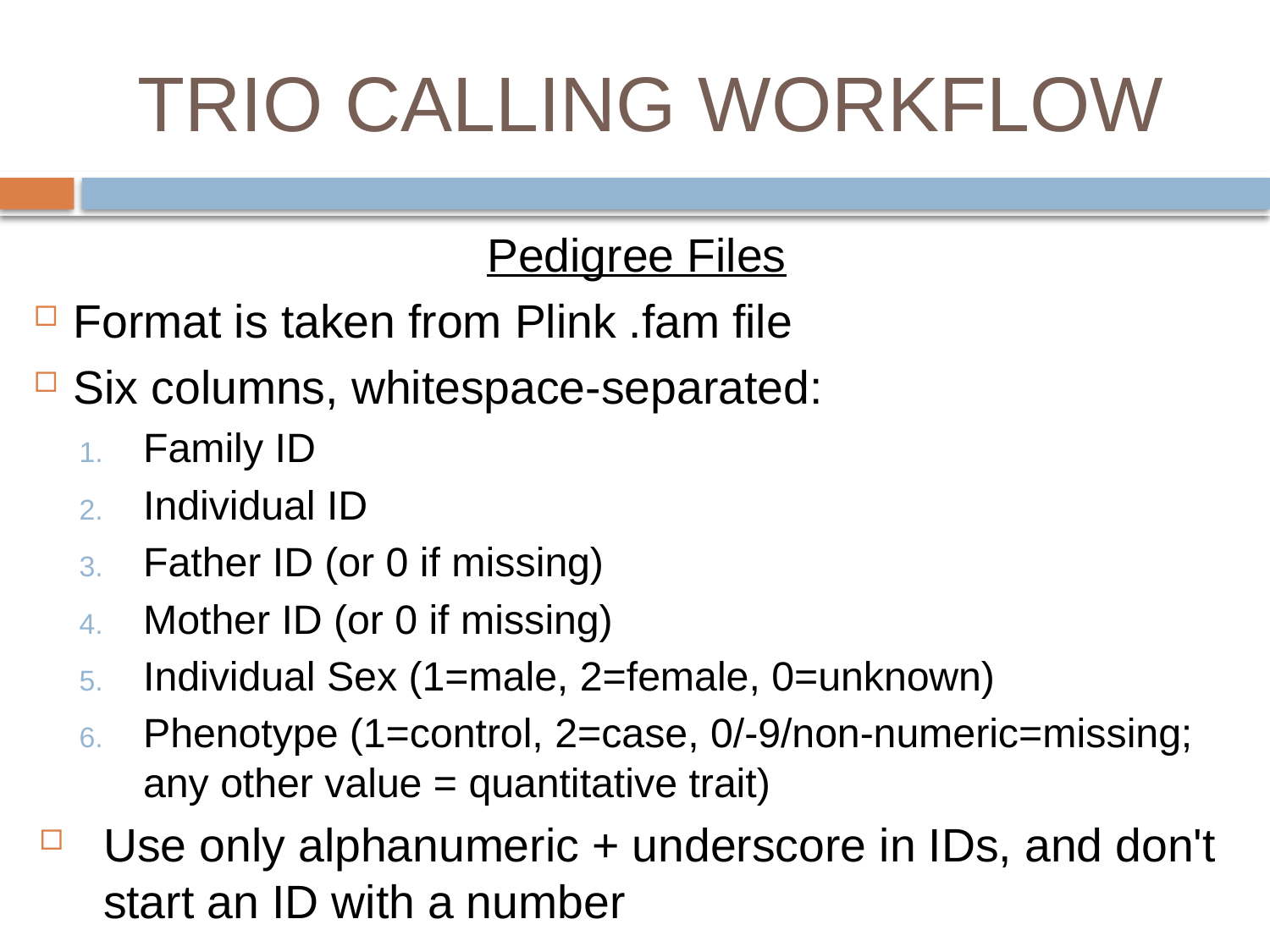

# TRIO CALLING WORKFLOW
Pedigree Files
Format is taken from Plink .fam file
Six columns, whitespace-separated:
Family ID
Individual ID
Father ID (or 0 if missing)
Mother ID (or 0 if missing)
Individual Sex (1=male, 2=female, 0=unknown)
Phenotype (1=control, 2=case, 0/-9/non-numeric=missing; any other value = quantitative trait)
Use only alphanumeric + underscore in IDs, and don't start an ID with a number